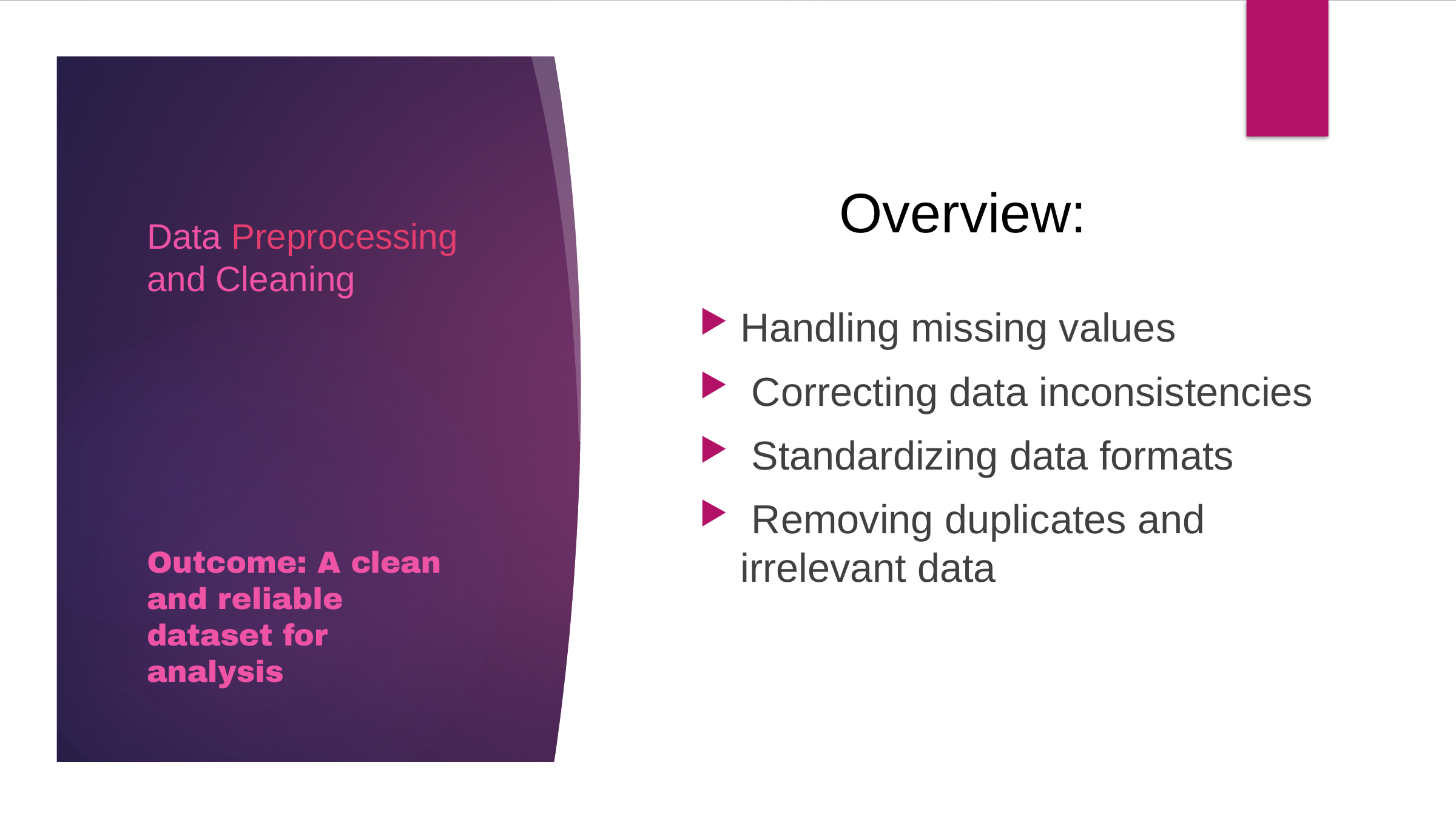

# Data Preprocessing and Cleaning
Handling missing values
 Correcting data inconsistencies
 Standardizing data formats
 Removing duplicates and irrelevant data
Overview:

Outcome: A clean and reliable dataset for analysis